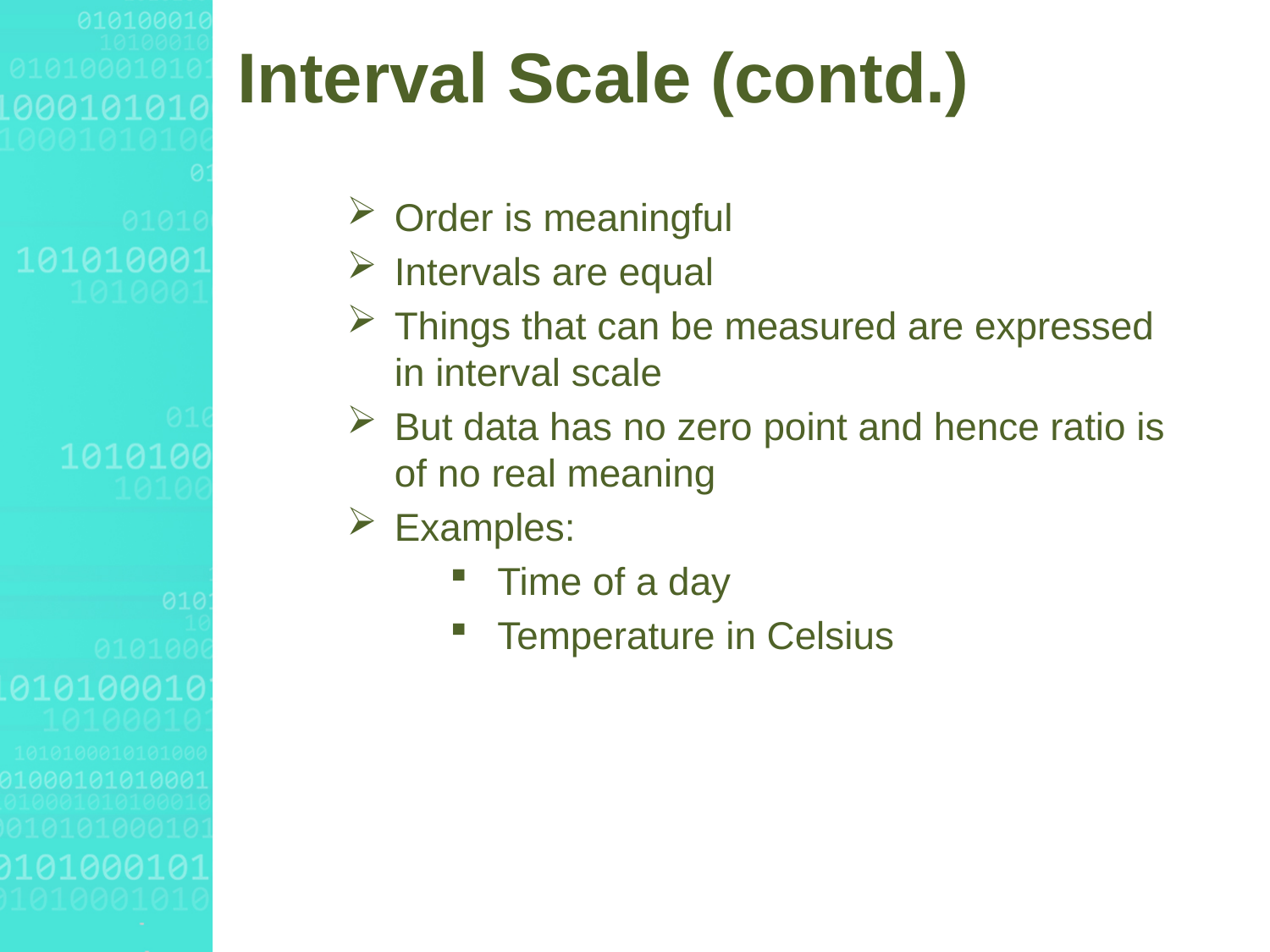

# Interval Scale (contd.)
Order is meaningful
Intervals are equal
Things that can be measured are expressed in interval scale
But data has no zero point and hence ratio is of no real meaning
Examples:
Time of a day
Temperature in Celsius